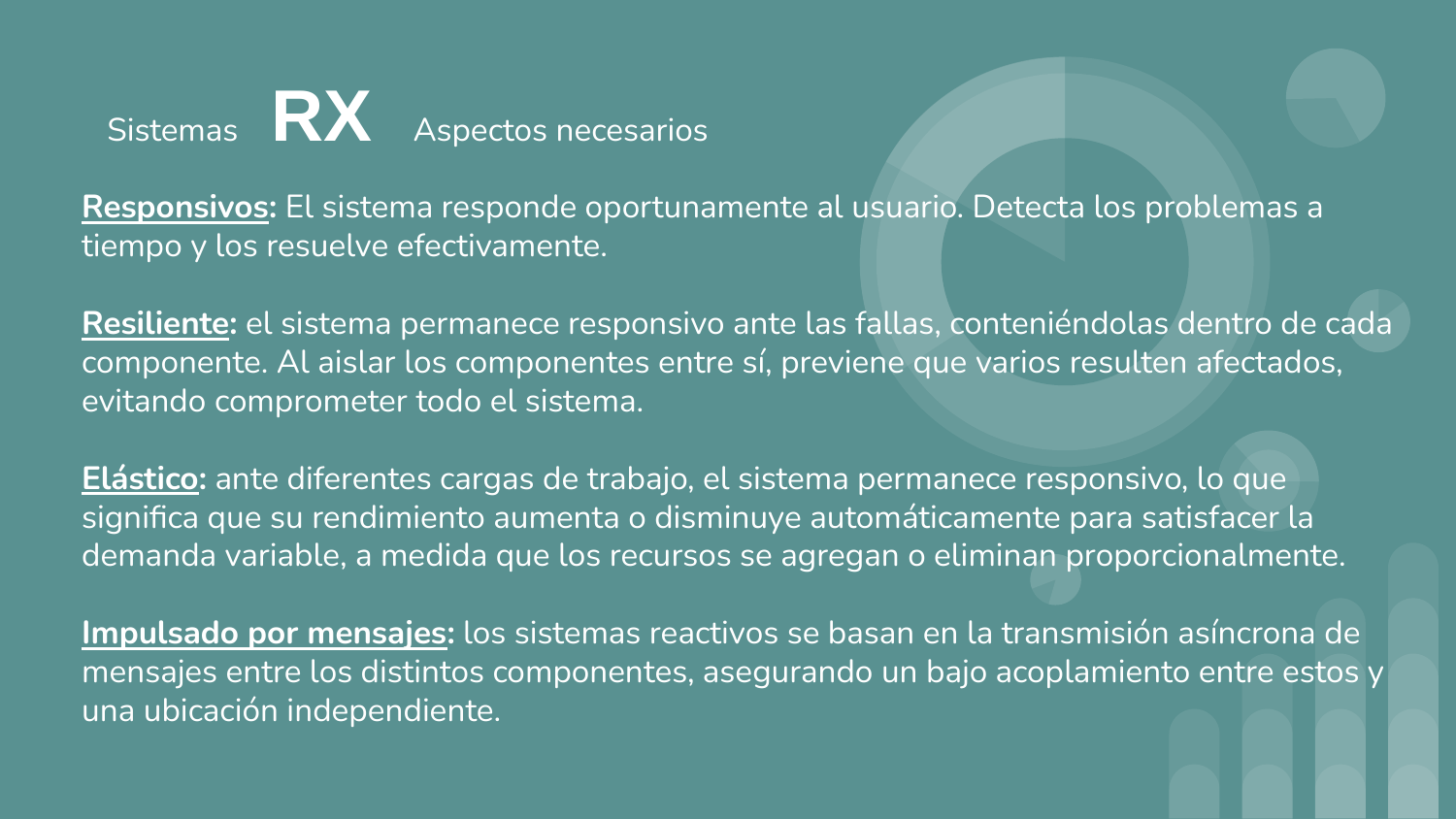

# Sistemas    RX Aspectos necesarios
Responsivos: El sistema responde oportunamente al usuario. Detecta los problemas a tiempo y los resuelve efectivamente.

Resiliente: el sistema permanece responsivo ante las fallas, conteniéndolas dentro de cada componente. Al aislar los componentes entre sí, previene que varios resulten afectados, evitando comprometer todo el sistema.

Elástico: ante diferentes cargas de trabajo, el sistema permanece responsivo, lo que significa que su rendimiento aumenta o disminuye automáticamente para satisfacer la demanda variable, a medida que los recursos se agregan o eliminan proporcionalmente.

Impulsado por mensajes: los sistemas reactivos se basan en la transmisión asíncrona de mensajes entre los distintos componentes, asegurando un bajo acoplamiento entre estos y una ubicación independiente.